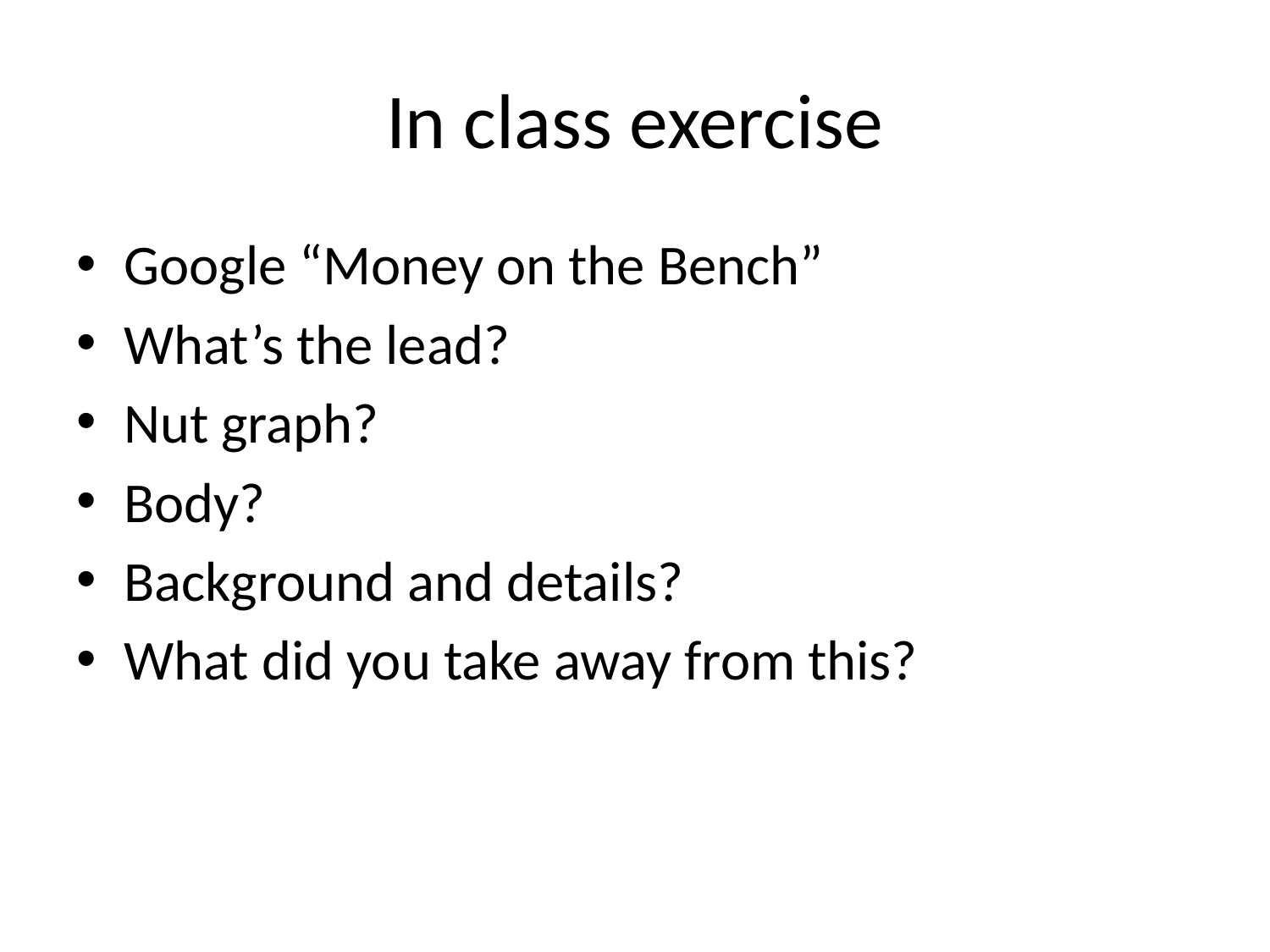

# In class exercise
Google “Money on the Bench”
What’s the lead?
Nut graph?
Body?
Background and details?
What did you take away from this?